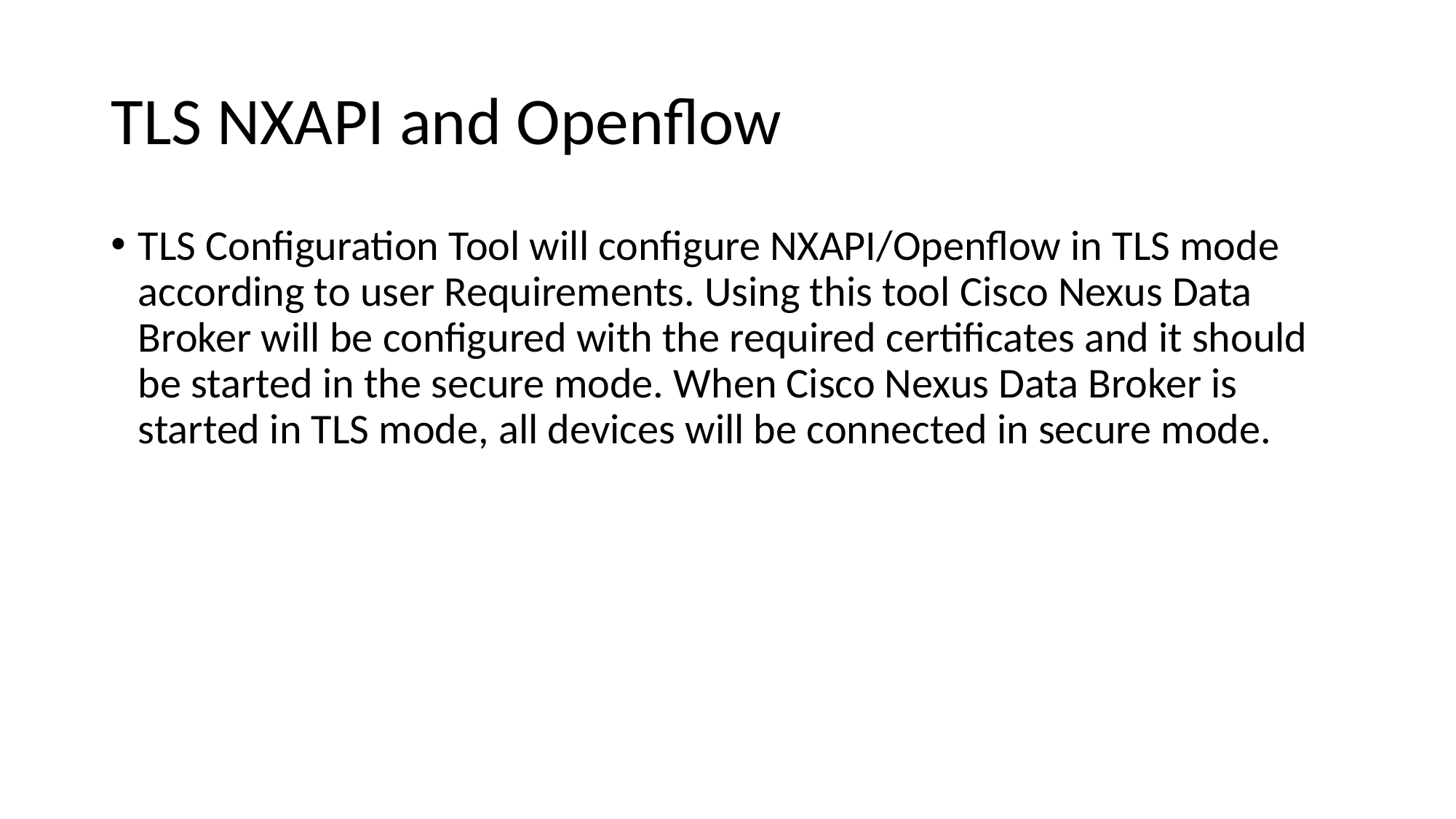

# TLS NXAPI and Openflow
TLS Configuration Tool will configure NXAPI/Openflow in TLS mode according to user Requirements. Using this tool Cisco Nexus Data Broker will be configured with the required certificates and it should be started in the secure mode. When Cisco Nexus Data Broker is started in TLS mode, all devices will be connected in secure mode.